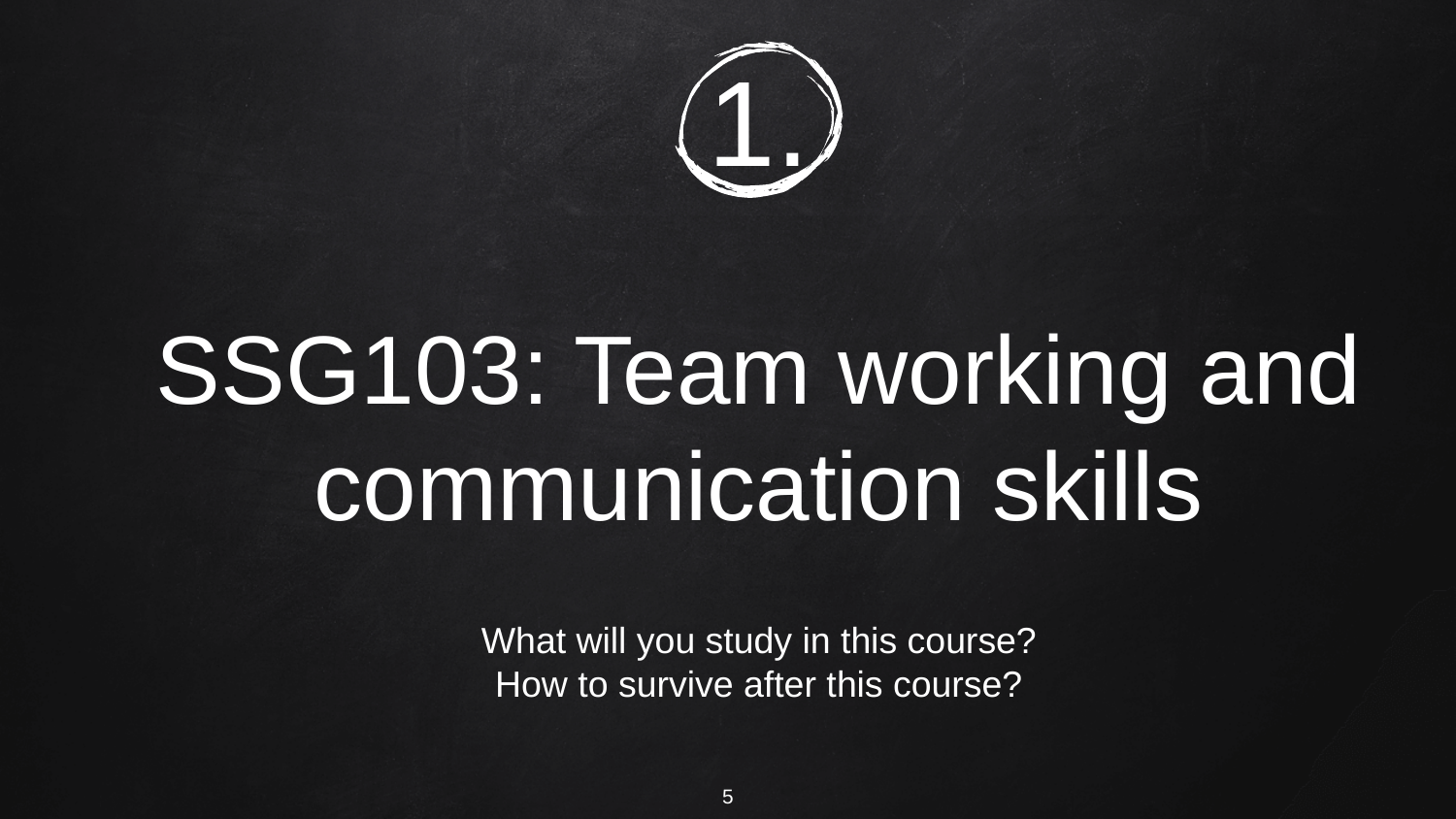

# 1.

SSG103: Team working and communication skills
What will you study in this course?
How to survive after this course?
5